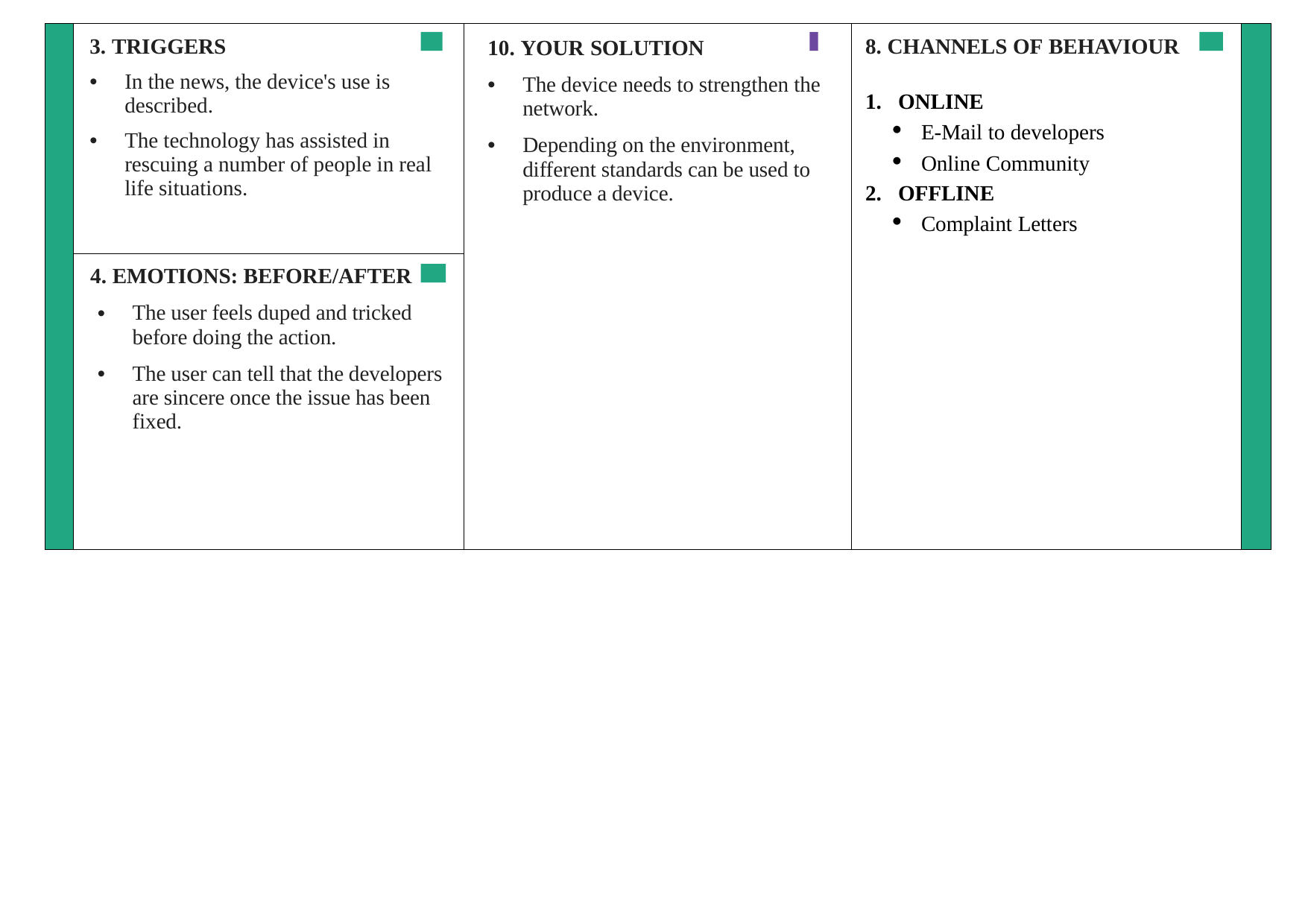

|  | TRIGGERS In the news, the device's use is described. The technology has assisted in rescuing a number of people in real life situations. TR | YOUR SOLUTION The device needs to strengthen the network. Depending on the environment, different standards can be used to produce a device. | CHANNELS OF BEHAVIOUR CH ONLINE E-Mail to developers Online Community OFFLINE Complaint Letters |  |
| --- | --- | --- | --- | --- |
|  | EMOTIONS: BEFORE/AFTER The user feels duped and tricked before doing the action. The user can tell that the developers are sincere once the issue has been fixed. |  |  |  |